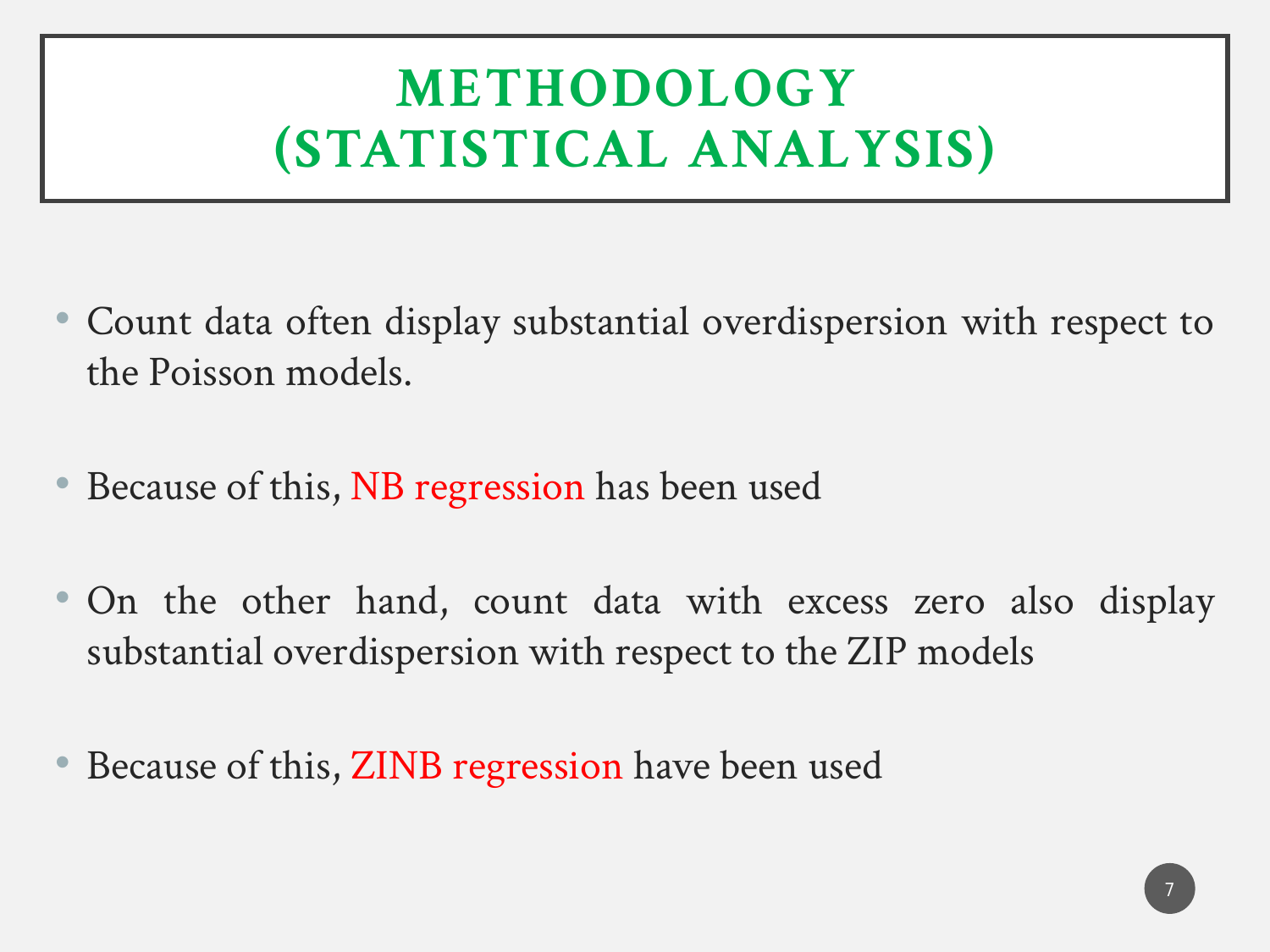

# Methodology (Statistical analysis)
Count data often display substantial overdispersion with respect to the Poisson models.
Because of this, NB regression has been used
On the other hand, count data with excess zero also display substantial overdispersion with respect to the ZIP models
Because of this, ZINB regression have been used

7